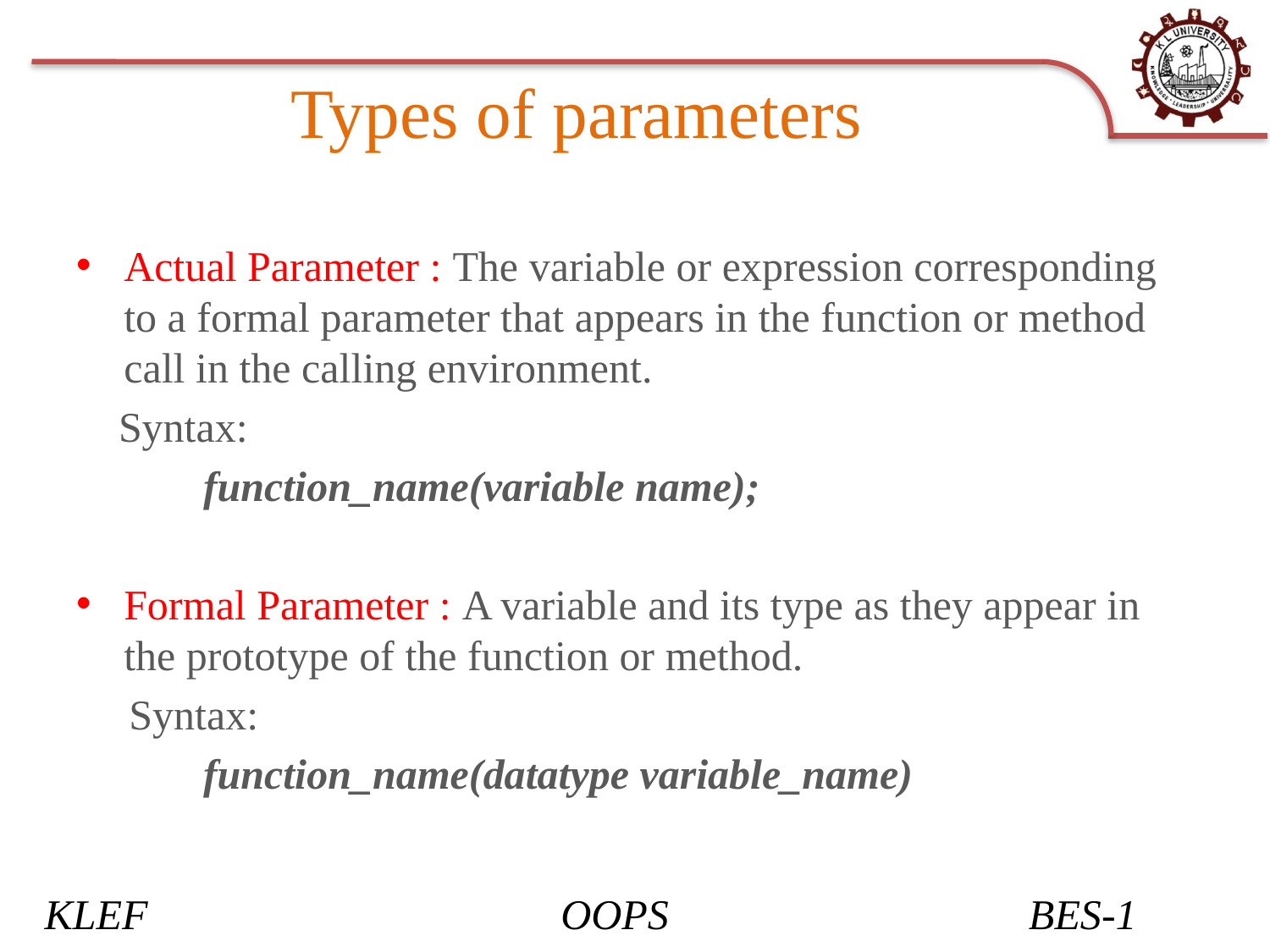

# Types of parameters

Actual Parameter : The variable or expression corresponding to a formal parameter that appears in the function or method call in the calling environment.
    Syntax:
            function_name(variable name);

Formal Parameter : A variable and its type as they appear in the prototype of the function or method.
     Syntax:
	function_name(datatype variable_name)
KLEF                                       OOPS                                  BES-1